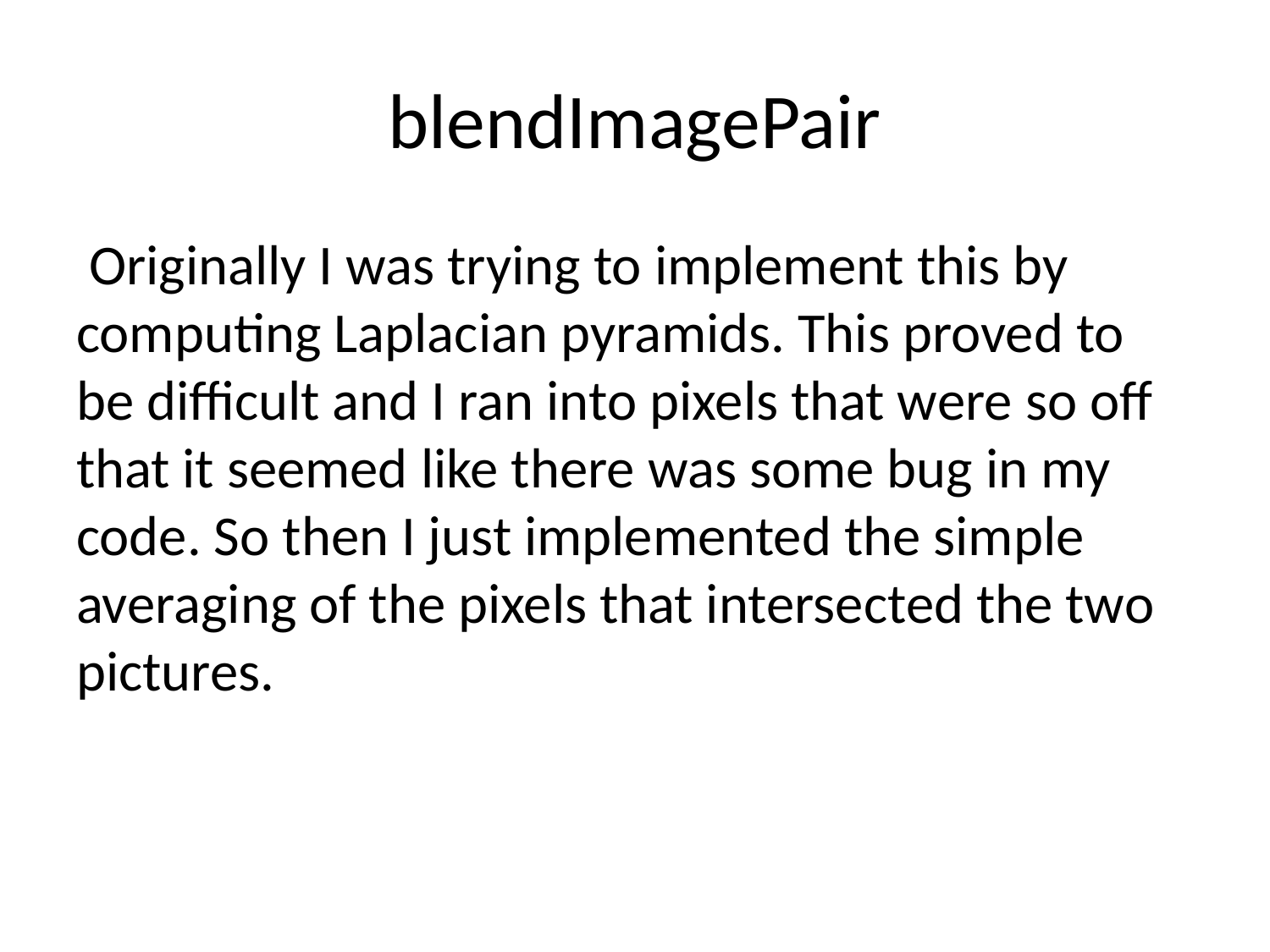

# blendImagePair
 Originally I was trying to implement this by computing Laplacian pyramids. This proved to be difficult and I ran into pixels that were so off that it seemed like there was some bug in my code. So then I just implemented the simple averaging of the pixels that intersected the two pictures.